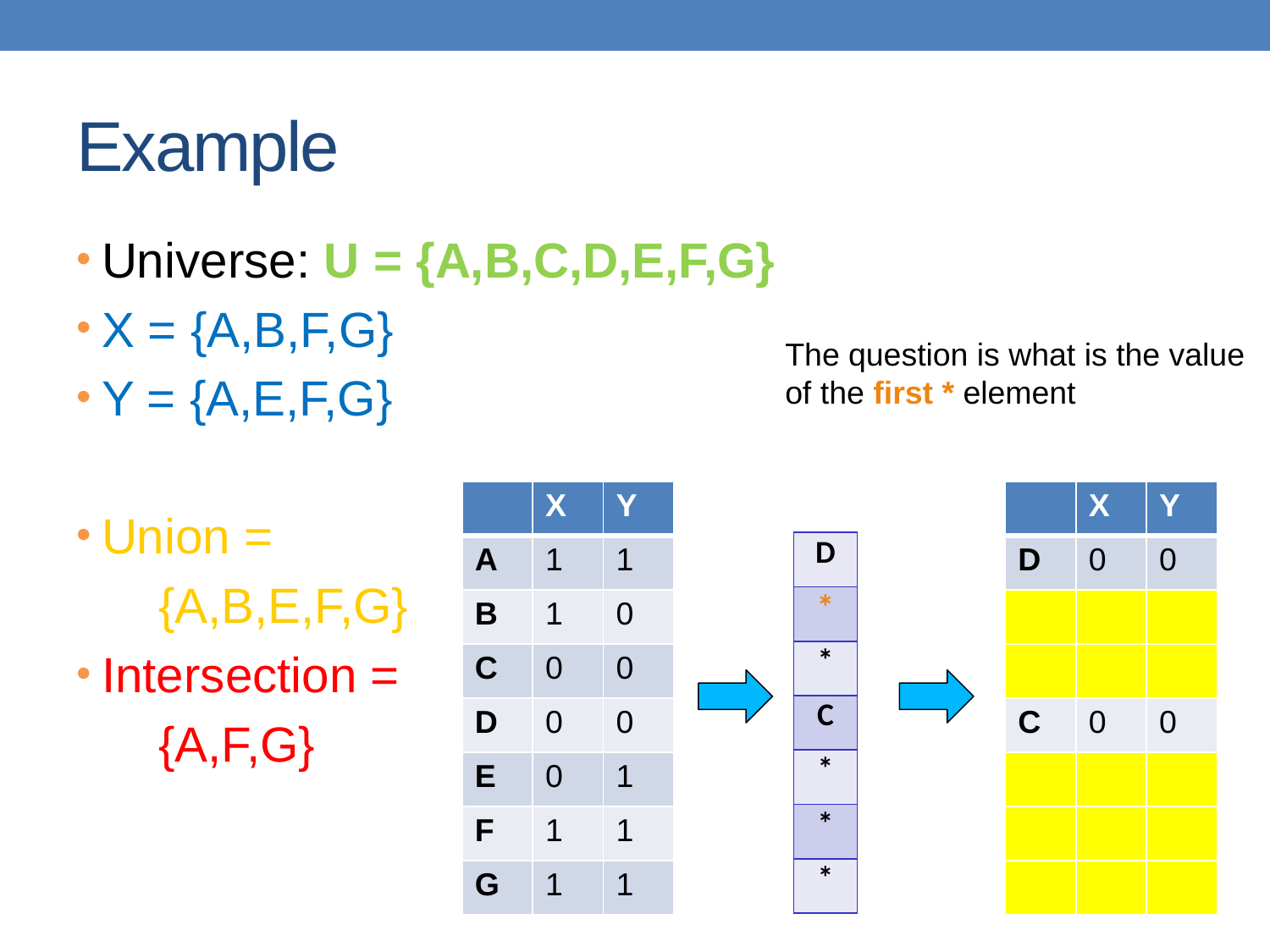

# Example
Universe: U = {A,B,C,D,E,F,G}
X = {A,B,F,G}
Y = {A,E,F,G}

Union =
      {A,B,E,F,G}
Intersection =
      {A,F,G}

The question is what is the value of the first * element
|  | X | Y |
| --- | --- | --- |
| A | 1 | 1 |
| B | 1 | 0 |
| C | 0 | 0 |
| D | 0 | 0 |
| E | 0 | 1 |
| F | 1 | 1 |
| G | 1 | 1 |
|  | X | Y |
| --- | --- | --- |
| D | 0 | 0 |
|  |  |  |
|  |  |  |
| C | 0 | 0 |
|  |  |  |
|  |  |  |
|  |  |  |
| D |
| --- |
| \* |
| \* |
| C |
| \* |
| \* |
| \* |